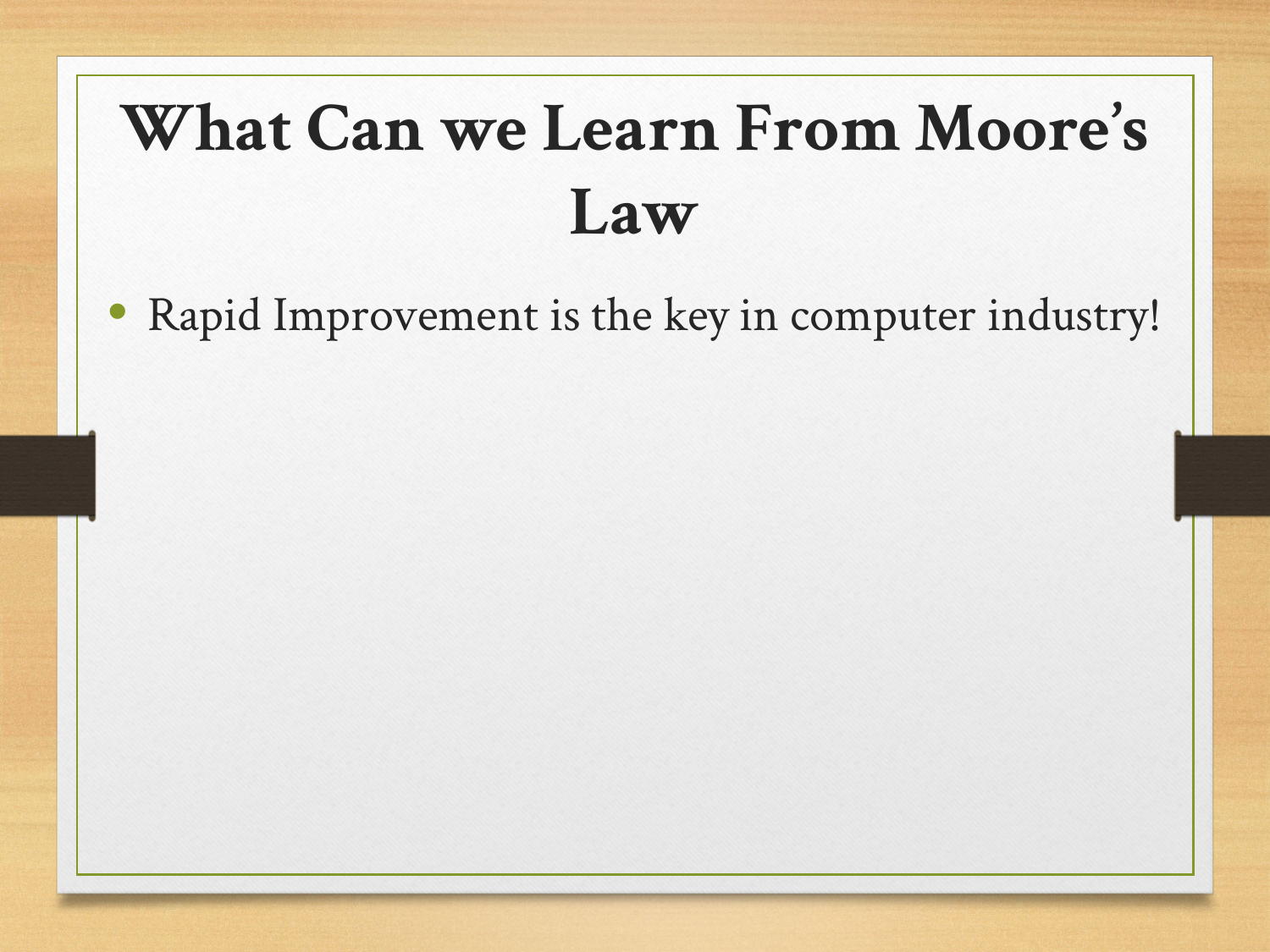

What Can we Learn From Moore’s Law
Rapid Improvement is the key in computer industry!